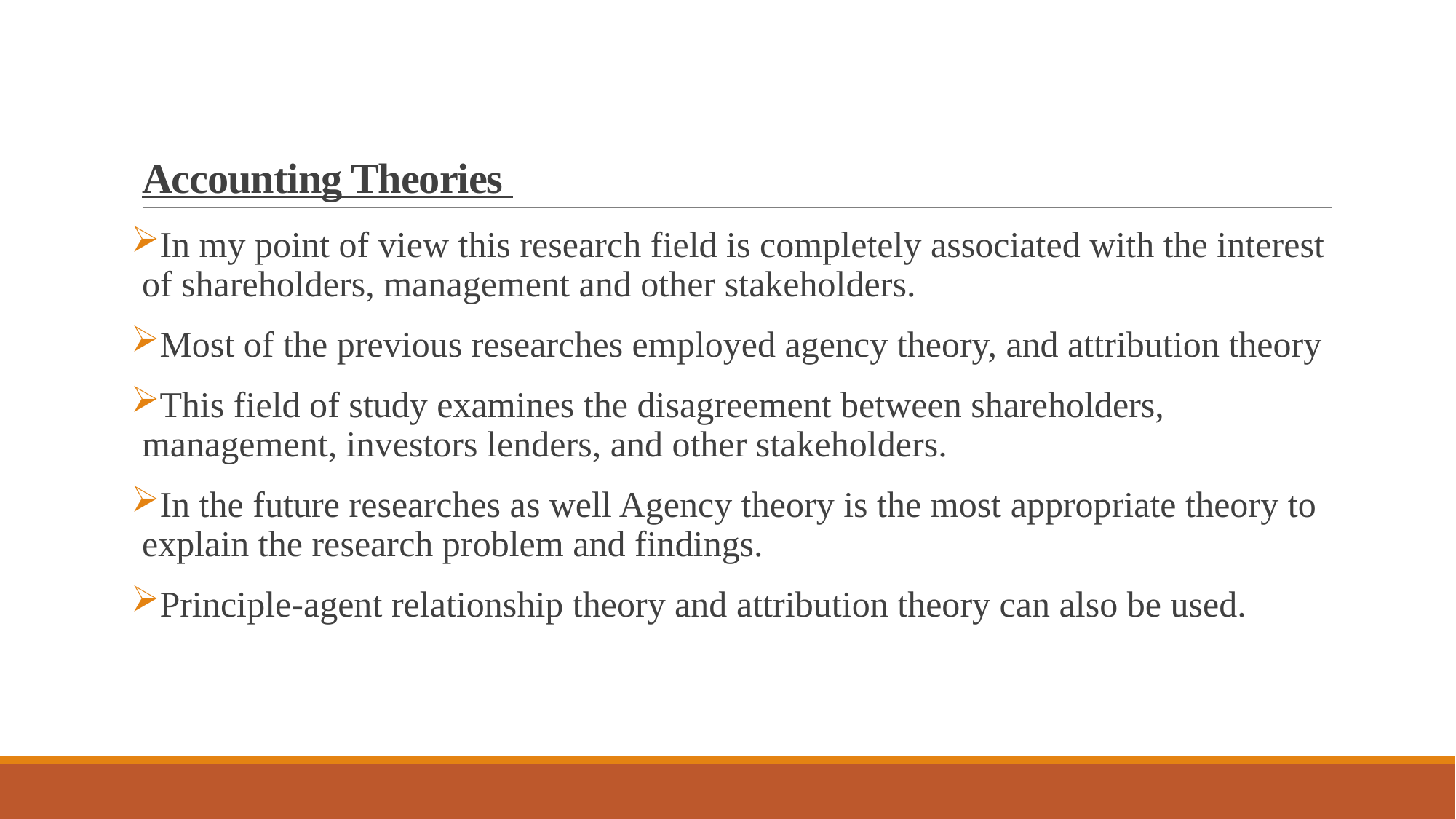

# Accounting Theories
In my point of view this research field is completely associated with the interest of shareholders, management and other stakeholders.
Most of the previous researches employed agency theory, and attribution theory
This field of study examines the disagreement between shareholders, management, investors lenders, and other stakeholders.
In the future researches as well Agency theory is the most appropriate theory to explain the research problem and findings.
Principle-agent relationship theory and attribution theory can also be used.